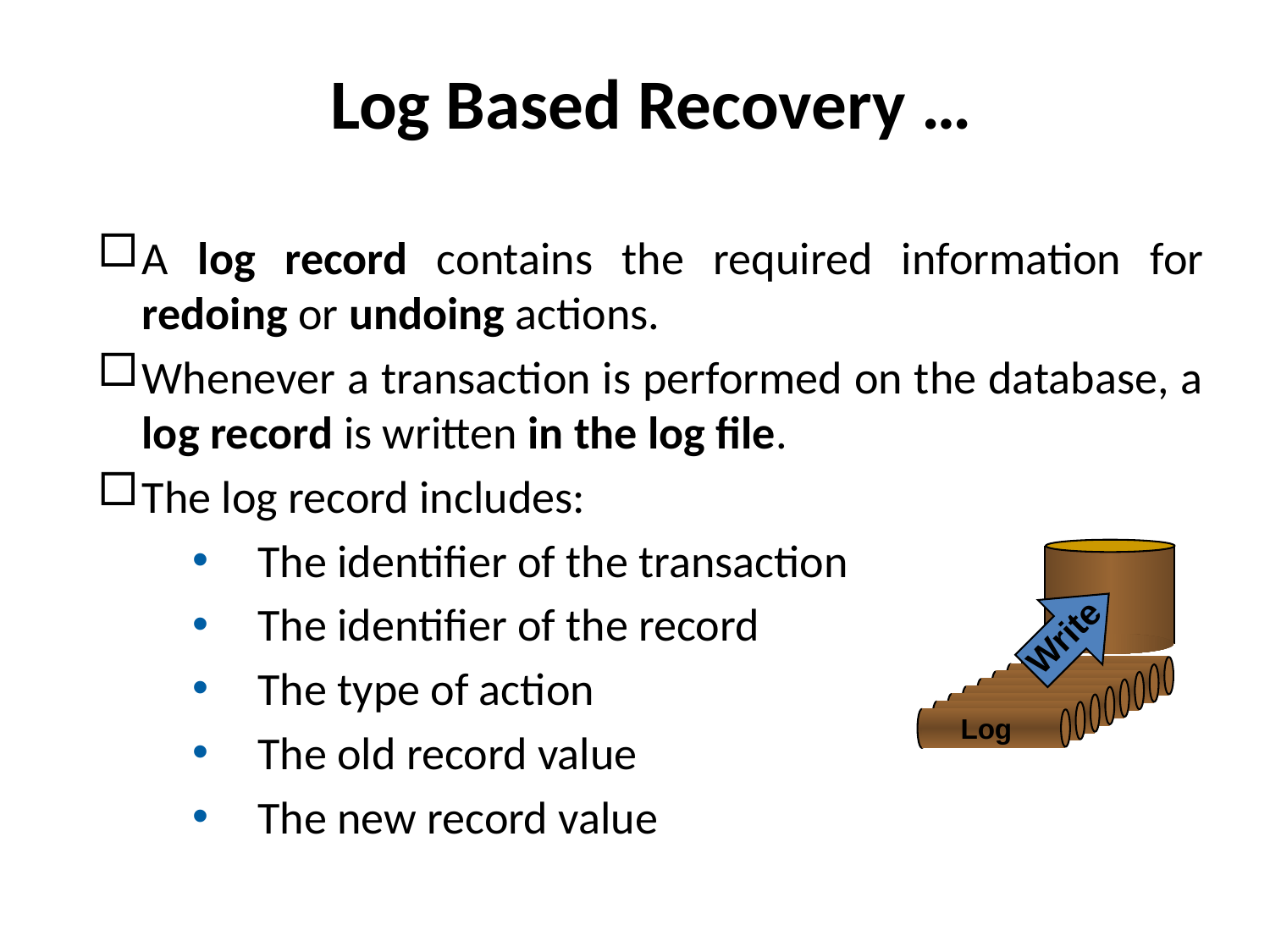

# Log Based Recovery …
A log record contains the required information for redoing or undoing actions.
Whenever a transaction is performed on the database, a log record is written in the log file.
The log record includes:
The identifier of the transaction
The identifier of the record
The type of action
The old record value
The new record value

Write
Log

Log

Log

Log

Log

Log

Log

Log